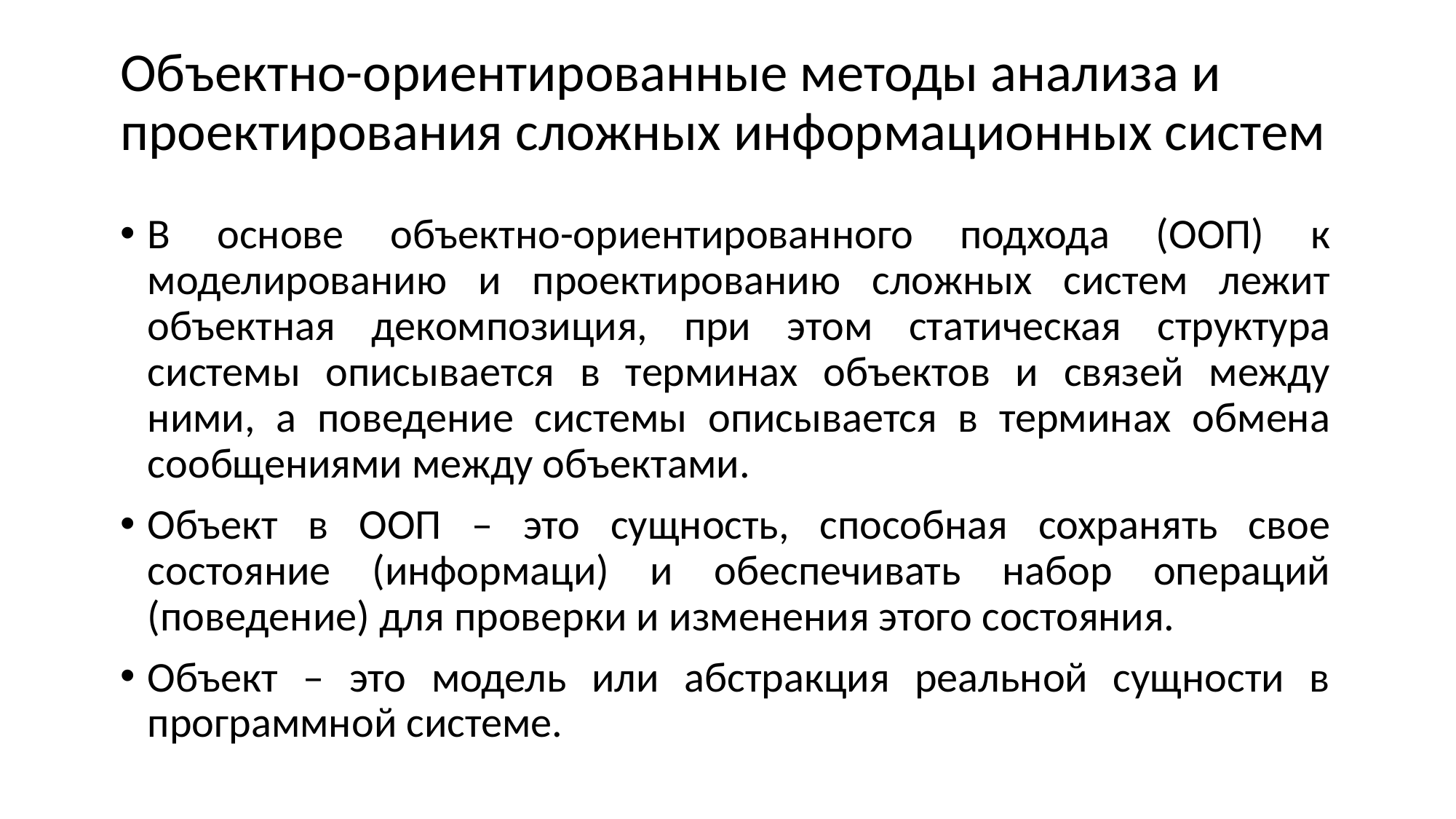

# Объектно-ориентированные методы анализа и проектирования сложных информационных систем
В основе объектно-ориентированного подхода (ООП) к моделированию и проектированию сложных систем лежит объектная декомпозиция, при этом статическая структура системы описывается в терминах объектов и связей между ними, а поведение системы описывается в терминах обмена сообщениями между объектами.
Объект в ООП – это сущность, способная сохранять свое состояние (информаци) и обеспечивать набор операций (поведение) для проверки и изменения этого состояния.
Объект – это модель или абстракция реальной сущности в программной системе.